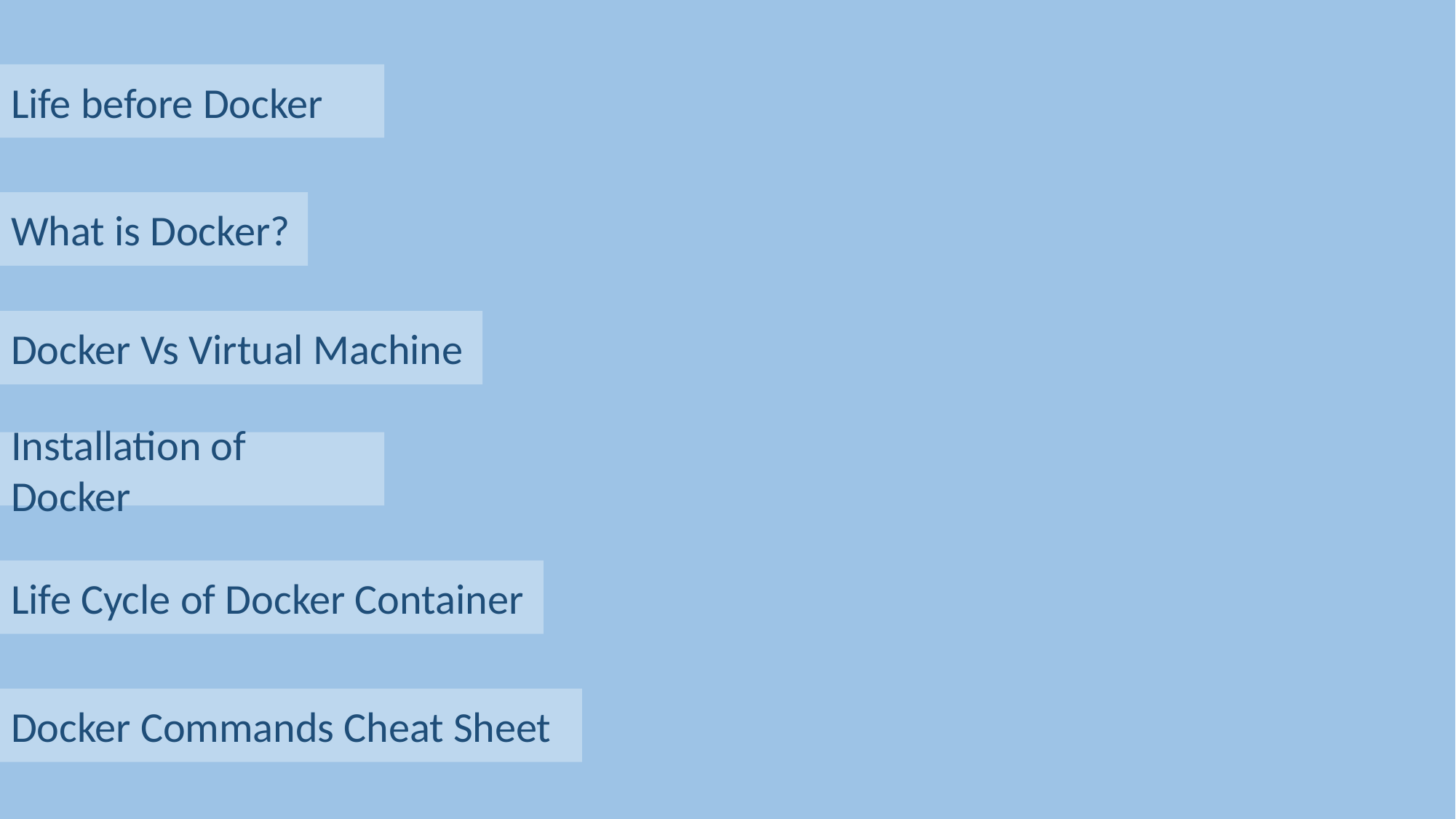

Life before Docker
What is Docker?
Docker Vs Virtual Machine
Installation of Docker
Life Cycle of Docker Container
Docker Commands Cheat Sheet